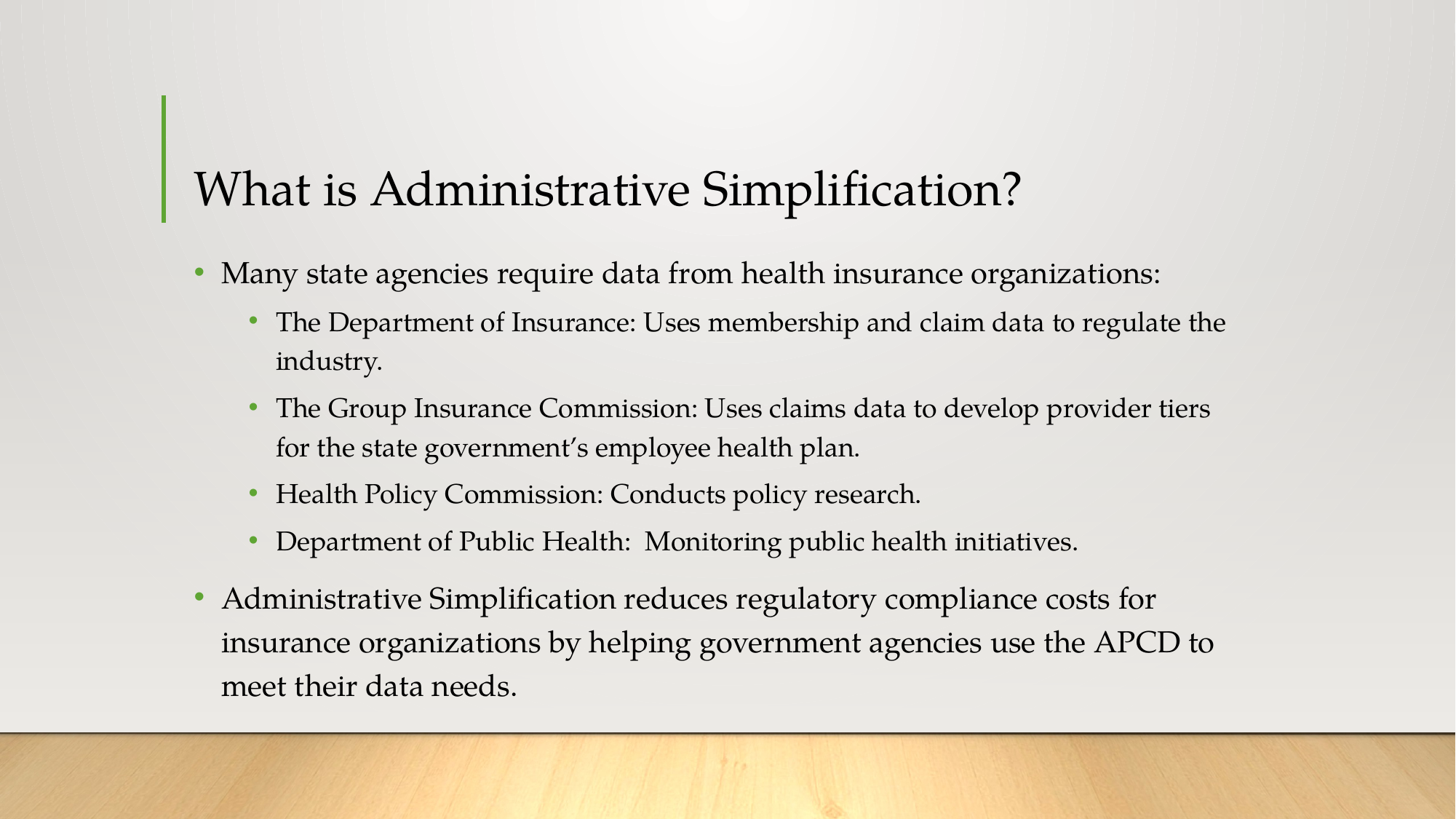

# What is Administrative Simplification?
Many state agencies require data from health insurance organizations:
The Department of Insurance: Uses membership and claim data to regulate the industry.
The Group Insurance Commission: Uses claims data to develop provider tiers for the state government’s employee health plan.
Health Policy Commission: Conducts policy research.
Department of Public Health:  Monitoring public health initiatives.
Administrative Simplification reduces regulatory compliance costs for insurance organizations by helping government agencies use the APCD to meet their data needs.